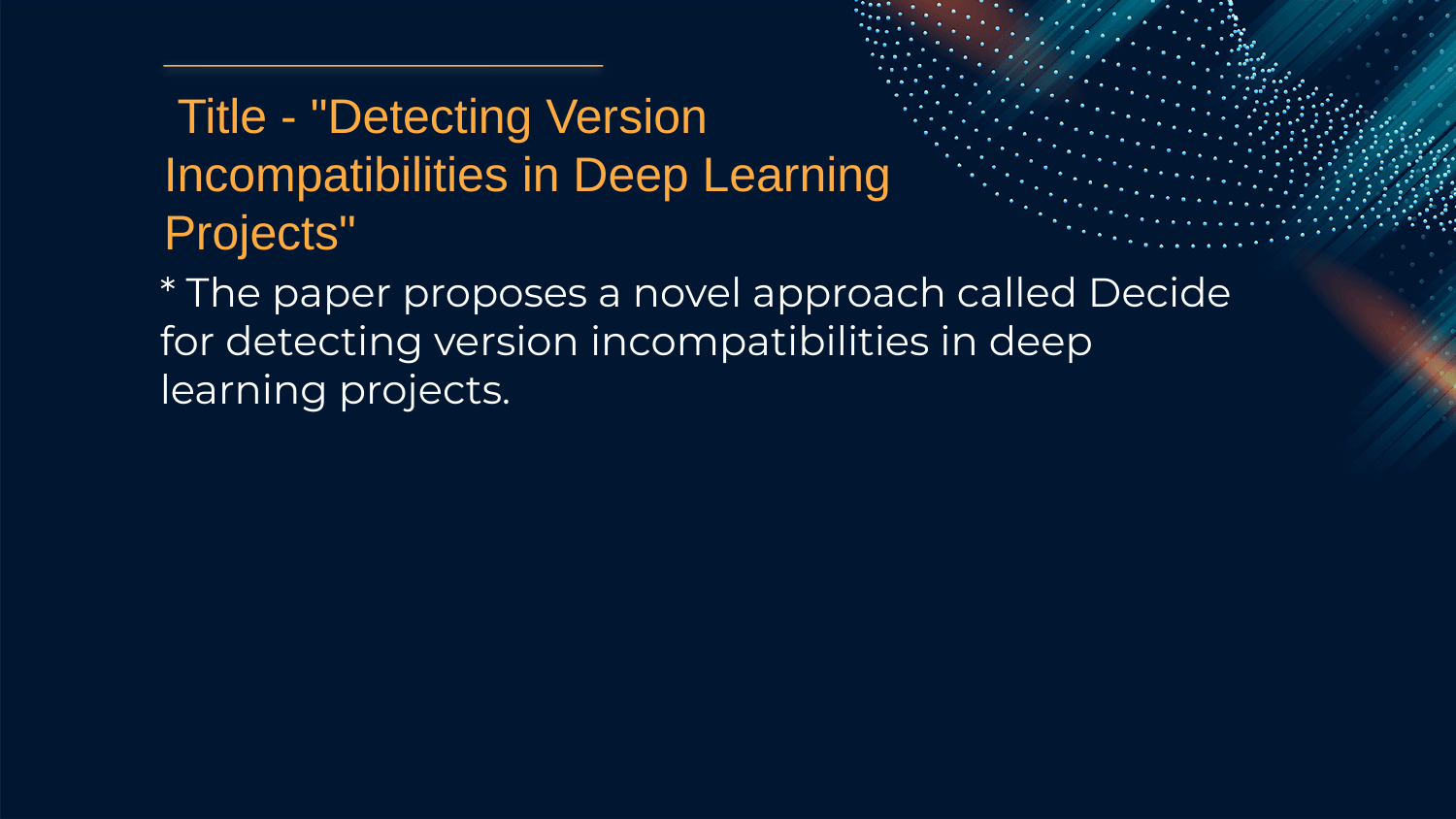

Title - "Detecting Version Incompatibilities in Deep Learning Projects"

* The paper proposes a novel approach called Decide for detecting version incompatibilities in deep learning projects.